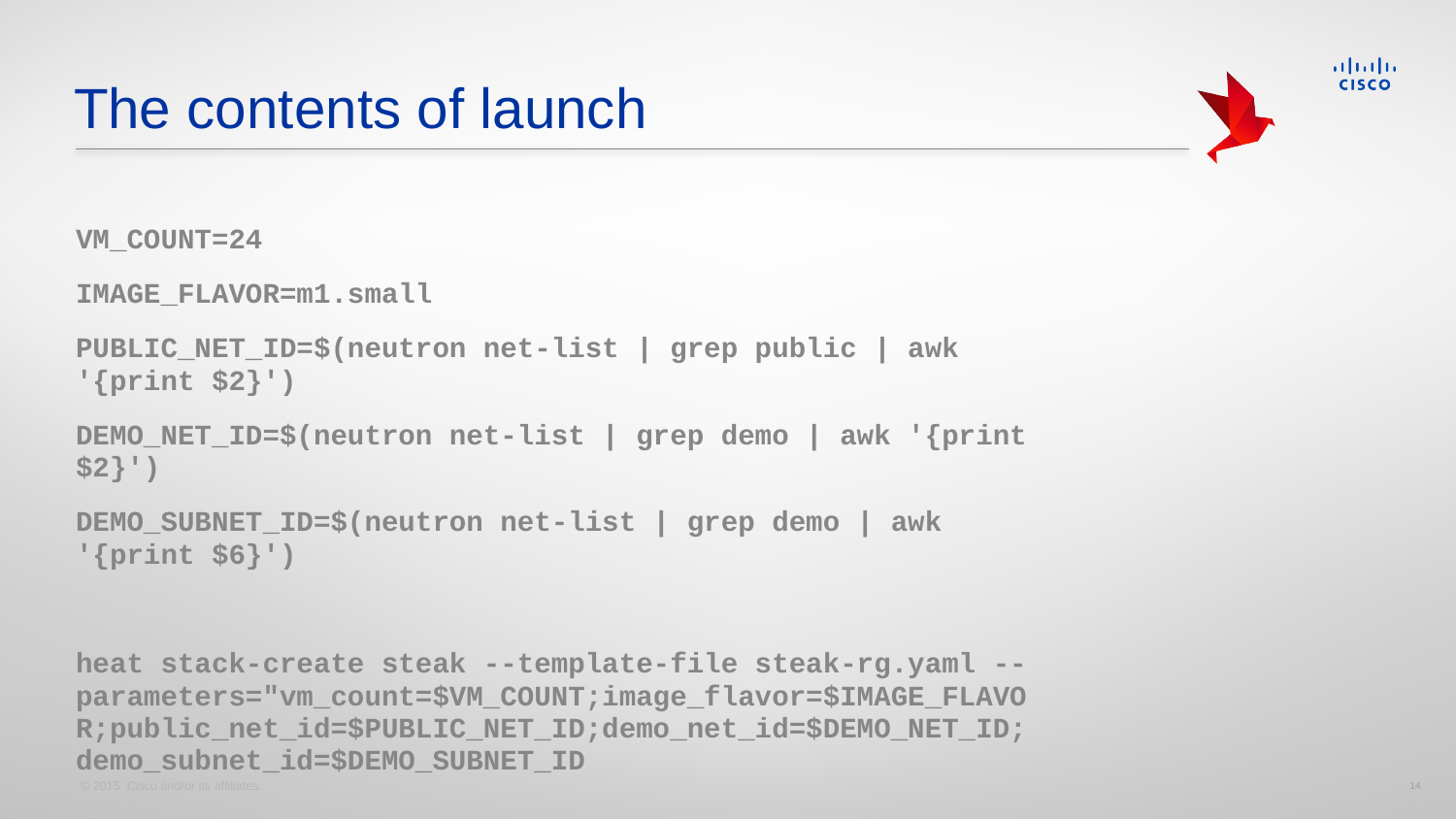

# The contents of launch
VM_COUNT=24
IMAGE_FLAVOR=m1.small
PUBLIC_NET_ID=$(neutron net-list | grep public | awk '{print $2}')
DEMO_NET_ID=$(neutron net-list | grep demo | awk '{print $2}')
DEMO_SUBNET_ID=$(neutron net-list | grep demo | awk '{print $6}')

heat stack-create steak --template-file steak-rg.yaml --parameters="vm_count=$VM_COUNT;image_flavor=$IMAGE_FLAVOR;public_net_id=$PUBLIC_NET_ID;demo_net_id=$DEMO_NET_ID;demo_subnet_id=$DEMO_SUBNET_ID